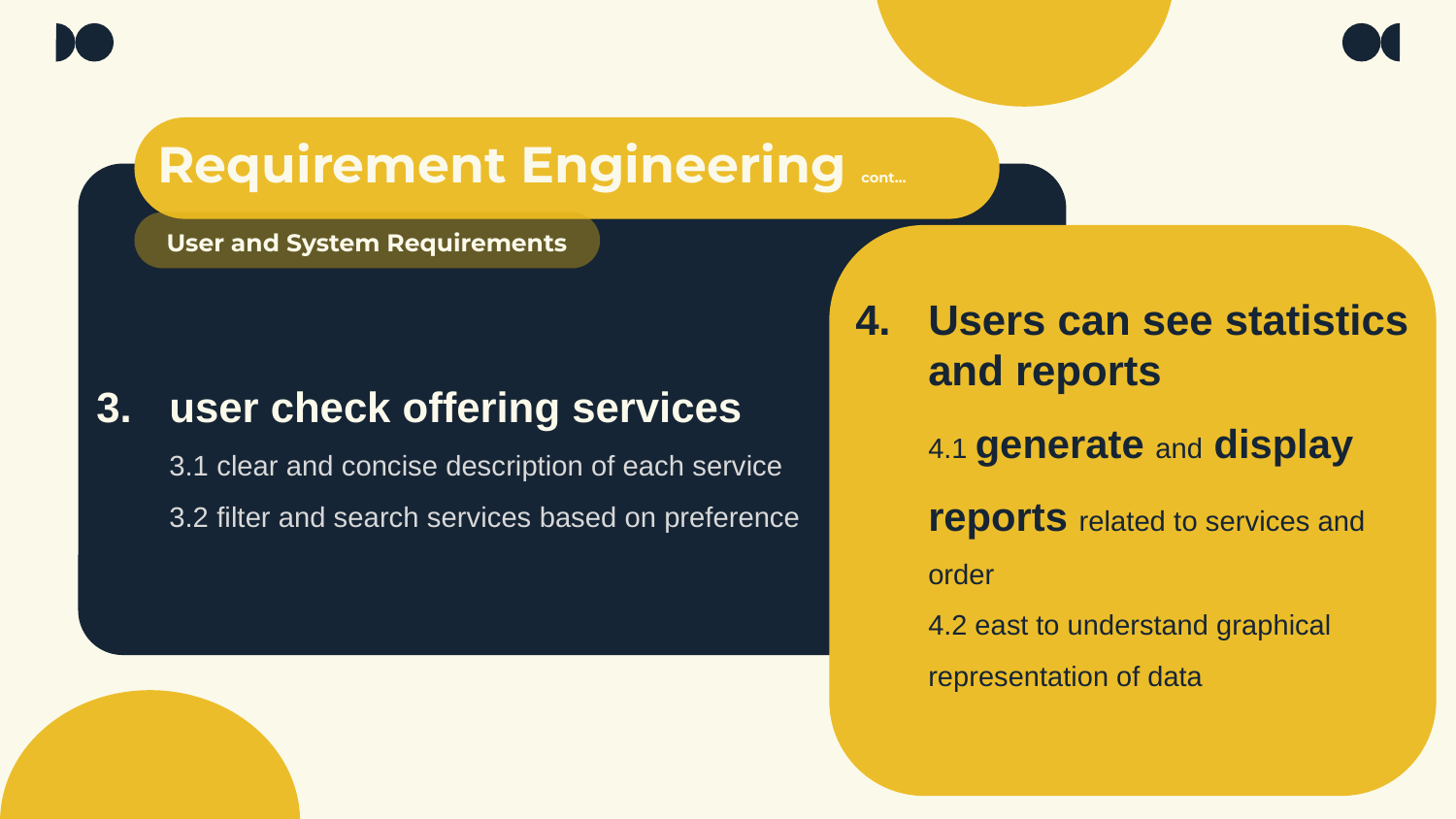

# Requirement Engineering cont…

User and System Requirements
Users can see statistics and reports
4.1 generate and display reports related to services and order
4.2 east to understand graphical representation of data

user check offering services
3.1 clear and concise description of each service
3.2 filter and search services based on preference